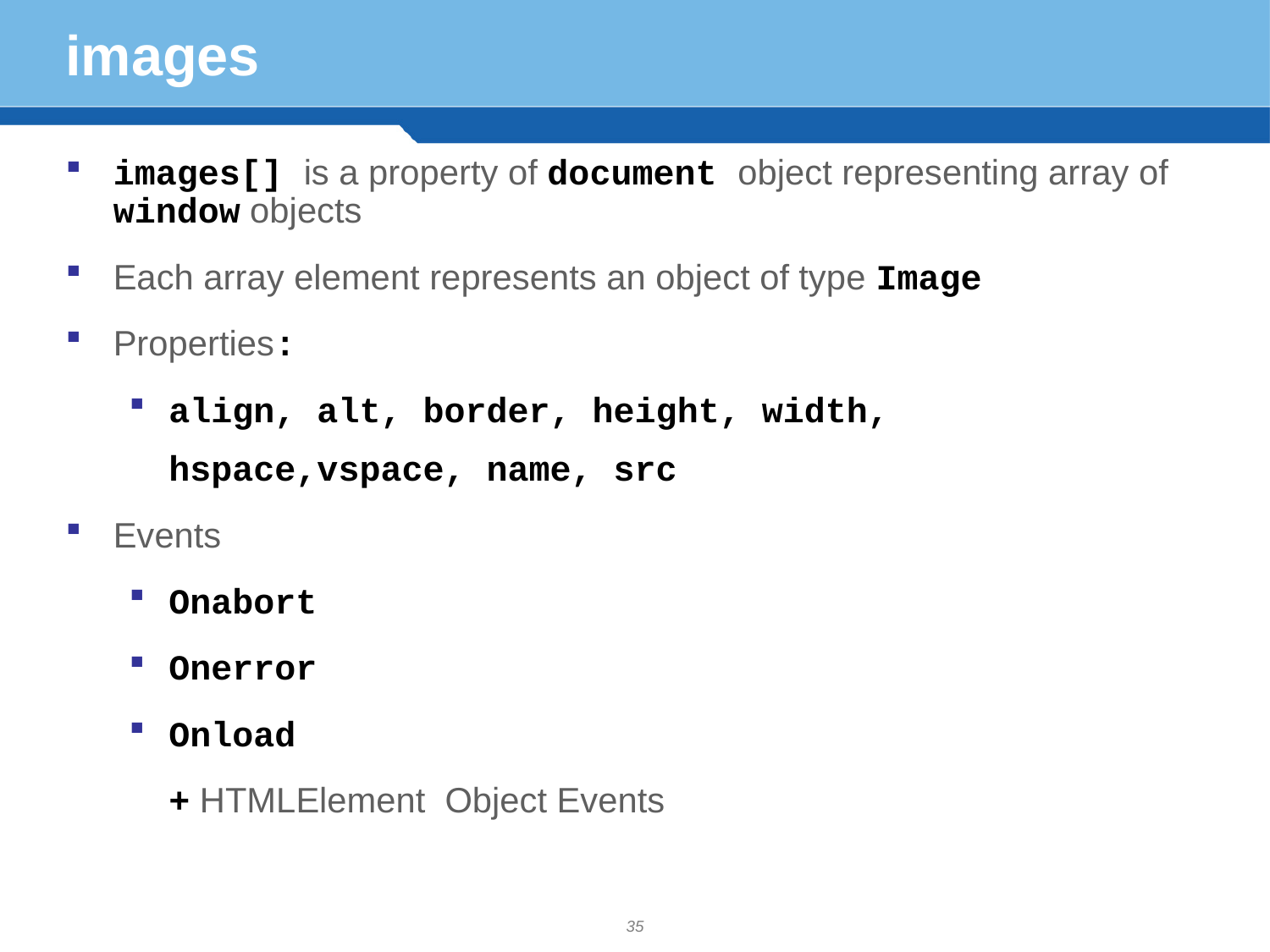

# images
images[] is a property of document object representing array of window objects
Each array element represents an object of type Image
Properties:
align, alt, border, height, width, hspace,vspace, name, src
Events
Onabort
Onerror
Onload
	+ HTMLElement  Object Events
35